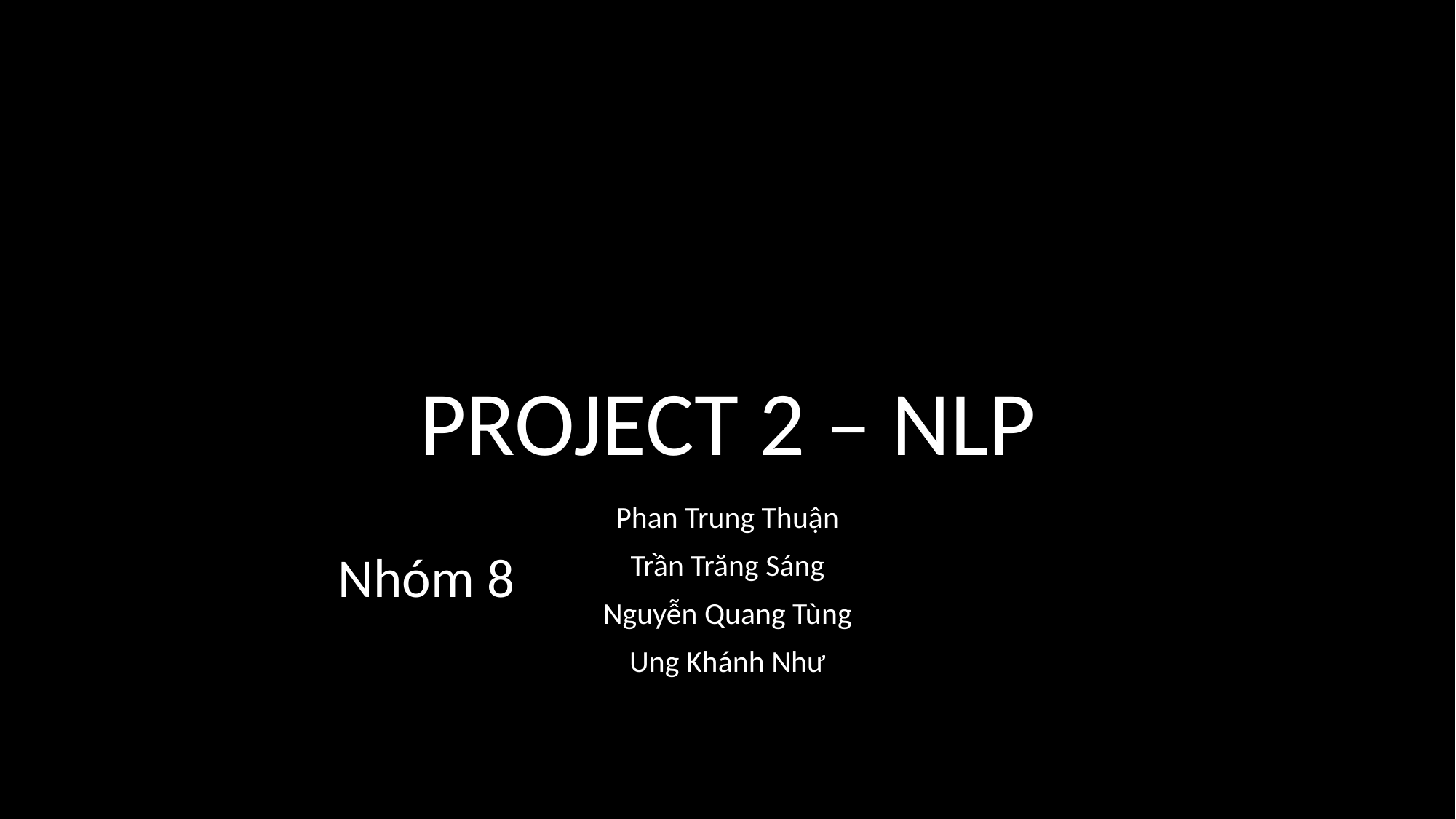

PROJECT 2 – NLP
Phan Trung Thuận
Trần Trăng Sáng
Nguyễn Quang Tùng
Ung Khánh Như
Nhóm 8